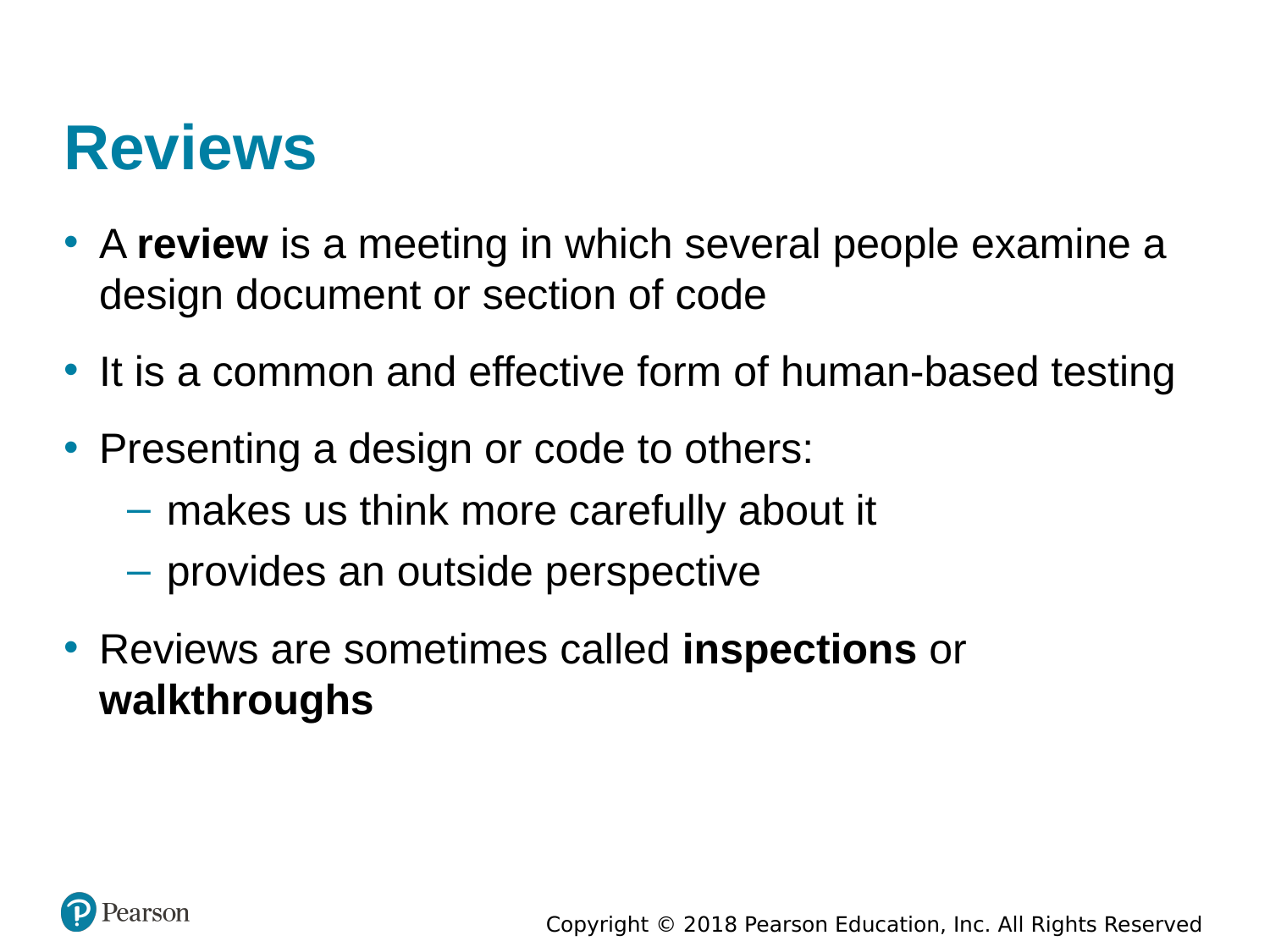

# Reviews
A review is a meeting in which several people examine a design document or section of code
It is a common and effective form of human-based testing
Presenting a design or code to others:
makes us think more carefully about it
provides an outside perspective
Reviews are sometimes called inspections or walkthroughs